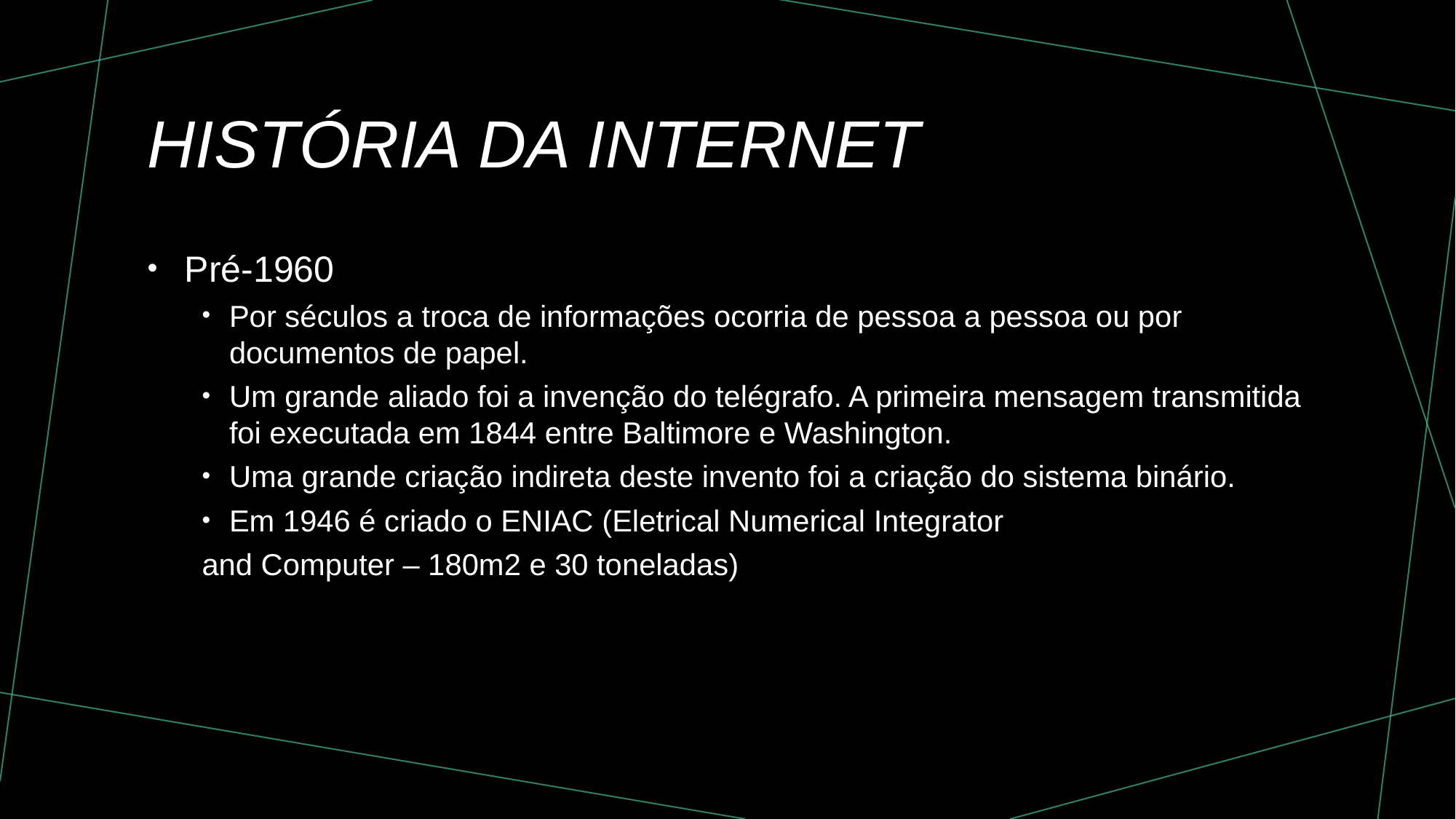

# História da internet
 Pré-1960
Por séculos a troca de informações ocorria de pessoa a pessoa ou por documentos de papel.
Um grande aliado foi a invenção do telégrafo. A primeira mensagem transmitida foi executada em 1844 entre Baltimore e Washington.
Uma grande criação indireta deste invento foi a criação do sistema binário.
Em 1946 é criado o ENIAC (Eletrical Numerical Integrator
and Computer – 180m2 e 30 toneladas)